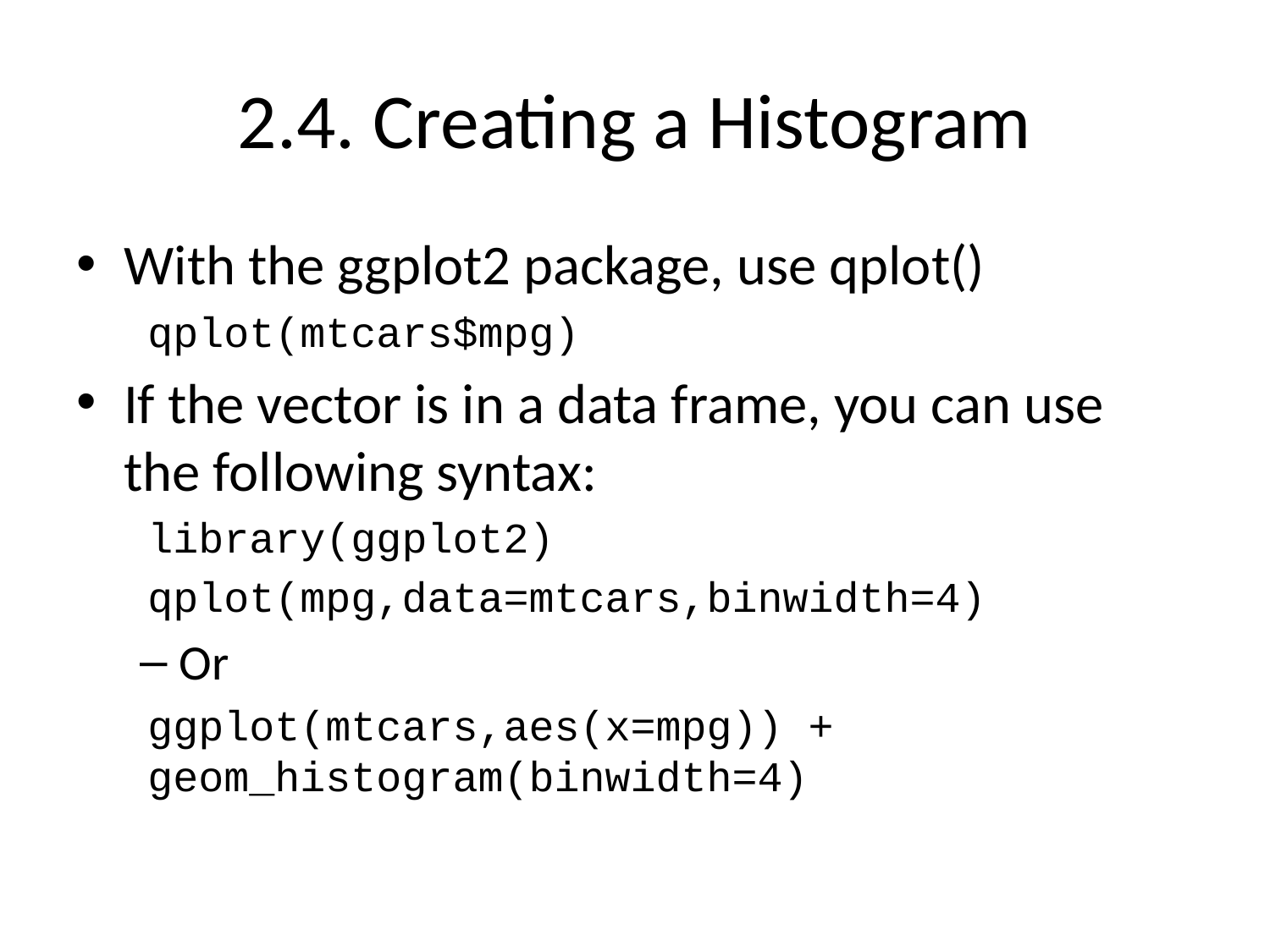

# 2.4. Creating a Histogram
With the ggplot2 package, use qplot()
qplot(mtcars$mpg)
If the vector is in a data frame, you can use the following syntax:
library(ggplot2)
qplot(mpg,data=mtcars,binwidth=4)
Or
ggplot(mtcars,aes(x=mpg)) + geom_histogram(binwidth=4)